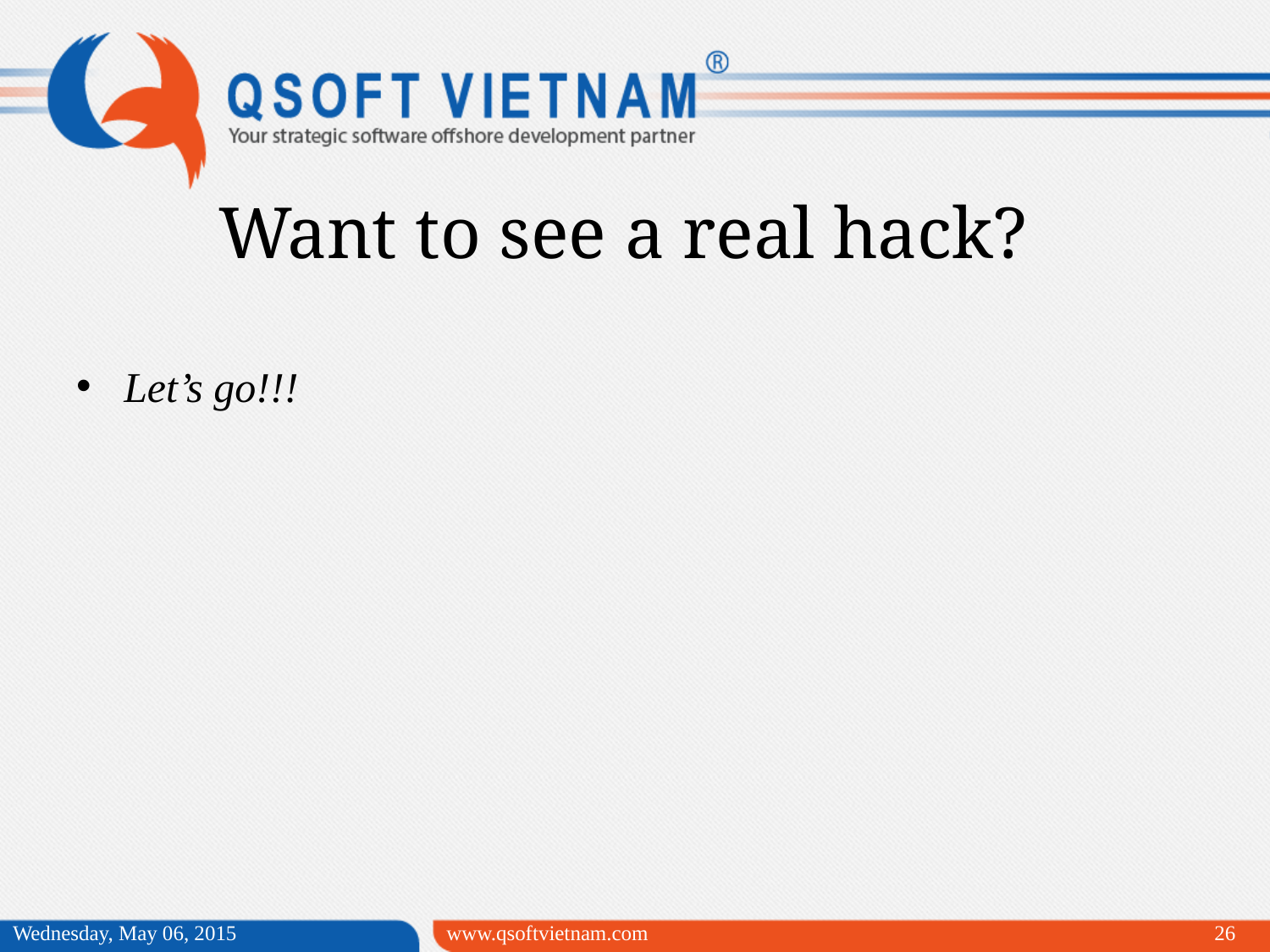

Want to see a real hack?
Let’s go!!!
Wednesday, May 06, 2015
www.qsoftvietnam.com
26